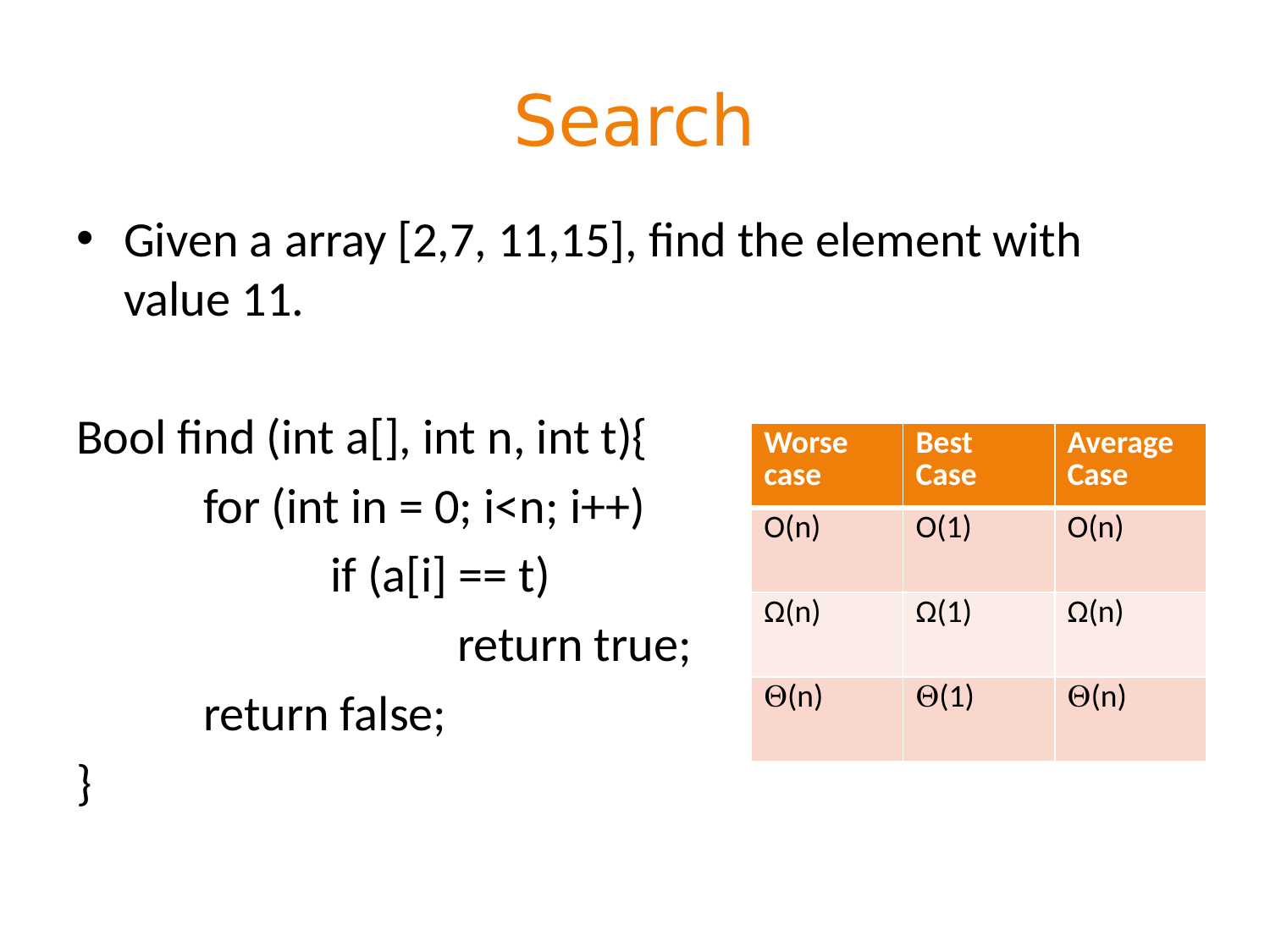

# Search
Given a array [2,7, 11,15], find the element with value 11.

Bool find (int a[], int n, int t){
	for (int in = 0; i<n; i++)
		if (a[i] == t)
			return true;
	return false;
}

| Worse case | Best Case | Average Case |
| --- | --- | --- |
| O(n) | O(1) | O(n) |
| Ω(n) | Ω(1) | Ω(n) |
| Θ(n) | Θ(1) | Θ(n) |